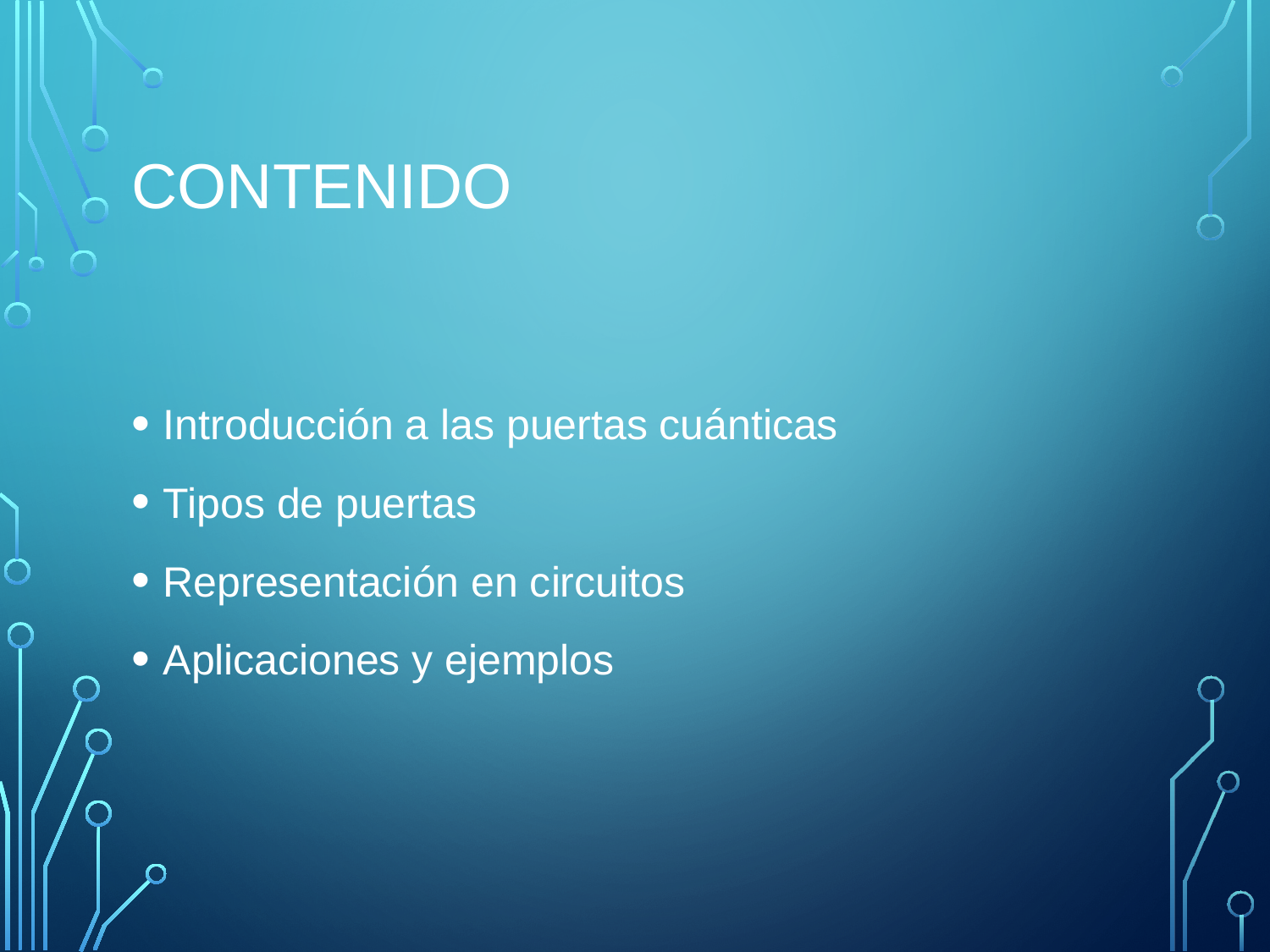

# Contenido

Introducción a las puertas cuánticas
Tipos de puertas
Representación en circuitos
Aplicaciones y ejemplos